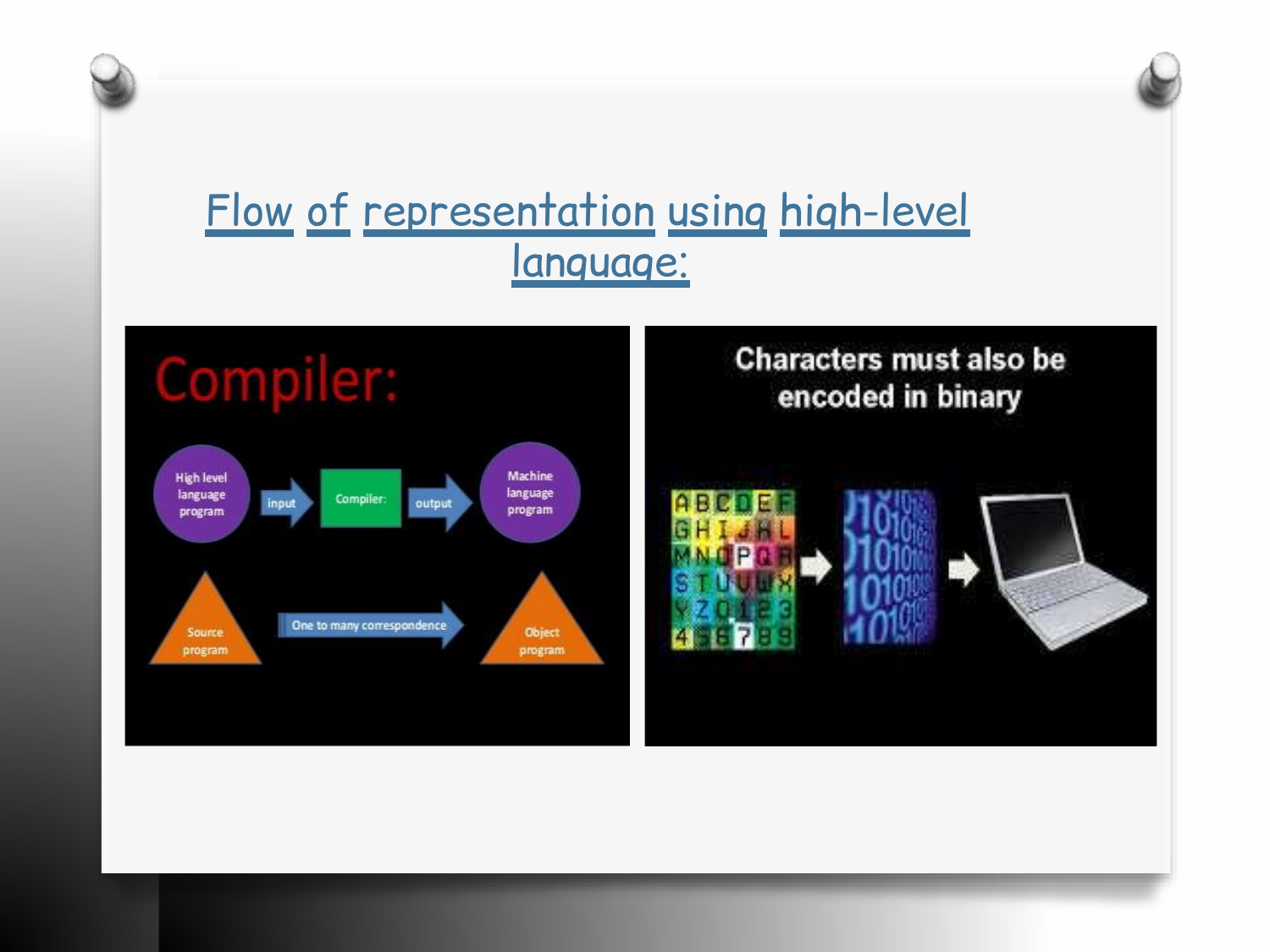

# Flow of representation using high-level  language: